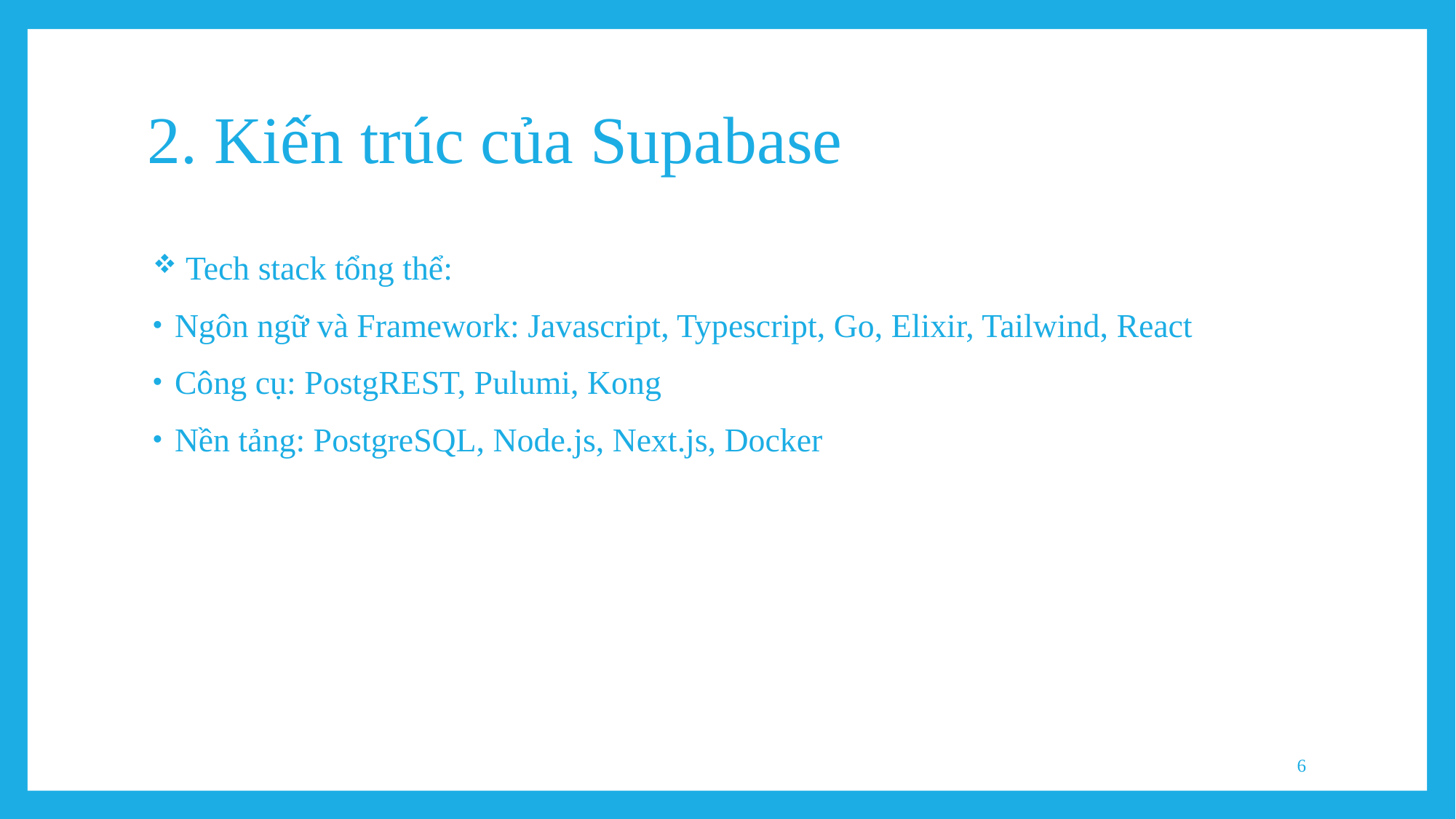

# 2. Kiến trúc của Supabase
 Tech stack tổng thể:
Ngôn ngữ và Framework: Javascript, Typescript, Go, Elixir, Tailwind, React
Công cụ: PostgREST, Pulumi, Kong
Nền tảng: PostgreSQL, Node.js, Next.js, Docker
6